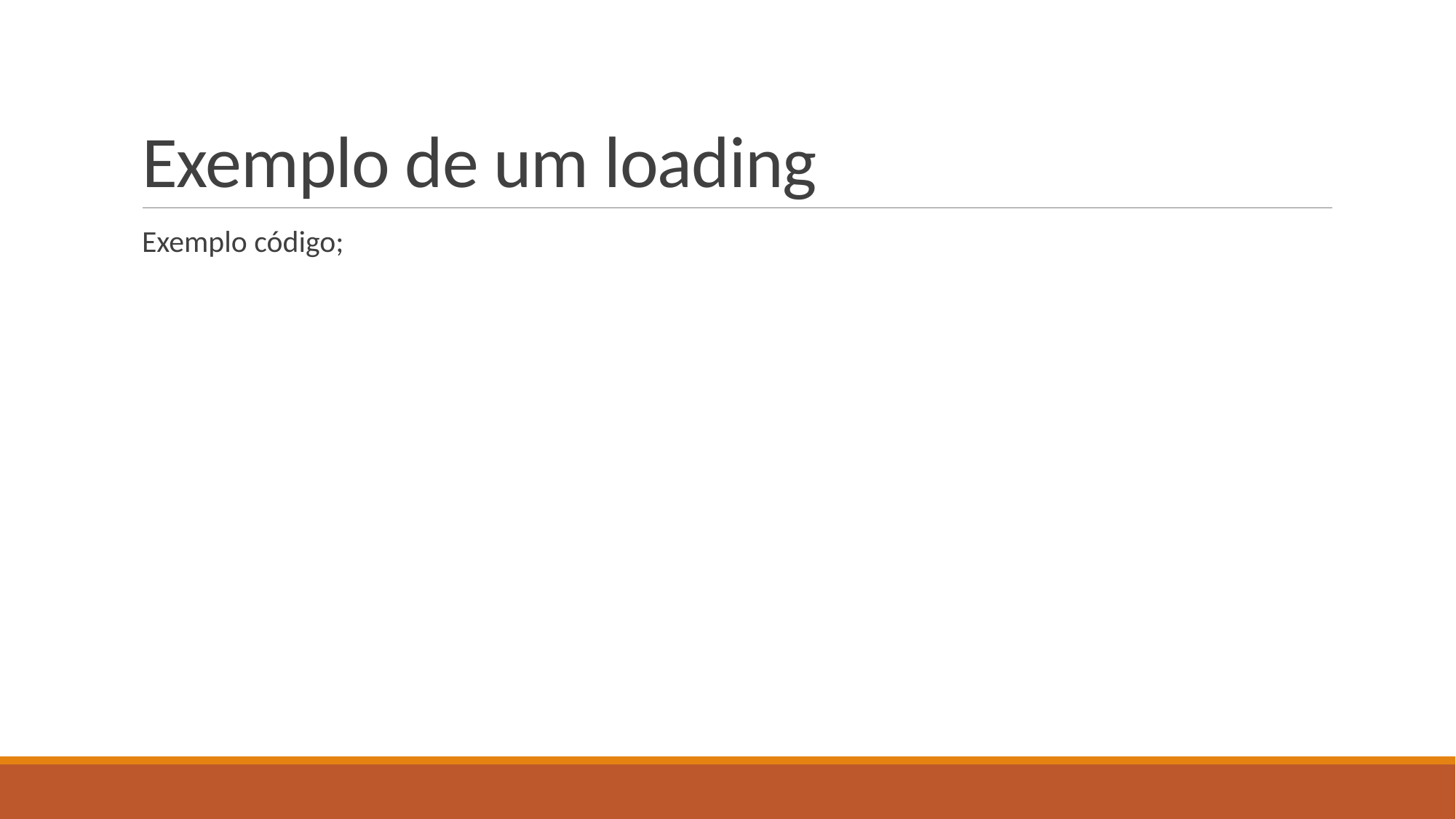

# Exemplo de um loading
Exemplo código;